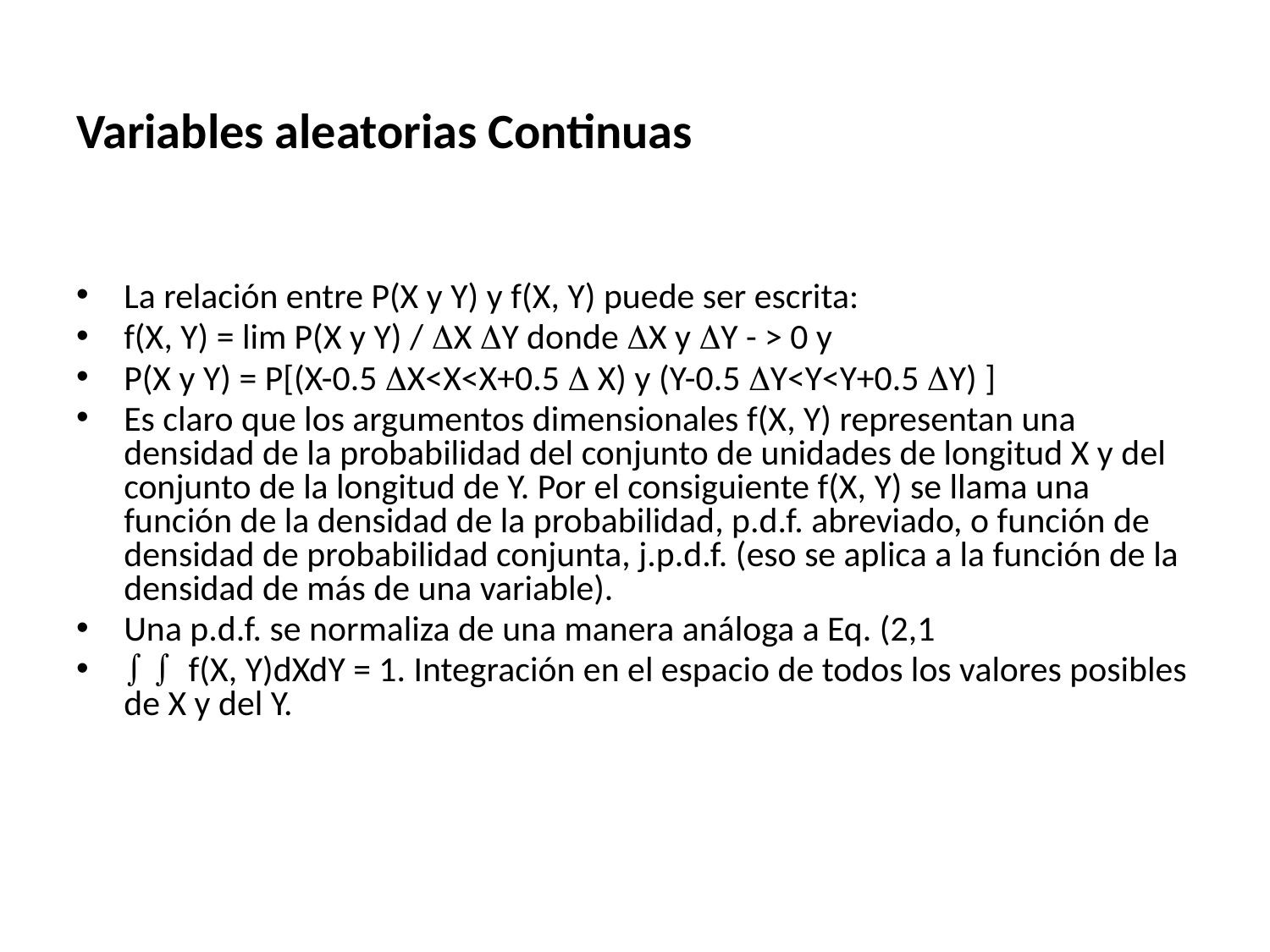

# Variables aleatorias Continuas
La relación entre P(X y Y) y f(X, Y) puede ser escrita:
f(X, Y) = lim P(X y Y) / ΔX ΔY donde ΔX y ΔY - > 0 y
P(X y Y) = P[(X-0.5 ΔX<X<X+0.5 Δ X) y (Y-0.5 ΔY<Y<Y+0.5 ΔY) ]
Es claro que los argumentos dimensionales f(X, Y) representan una densidad de la probabilidad del conjunto de unidades de longitud X y del conjunto de la longitud de Y. Por el consiguiente f(X, Y) se llama una función de la densidad de la probabilidad, p.d.f. abreviado, o función de densidad de probabilidad conjunta, j.p.d.f. (eso se aplica a la función de la densidad de más de una variable).
Una p.d.f. se normaliza de una manera análoga a Eq. (2,1
∫ ∫  f(X, Y)dXdY = 1. Integración en el espacio de todos los valores posibles de X y del Y.